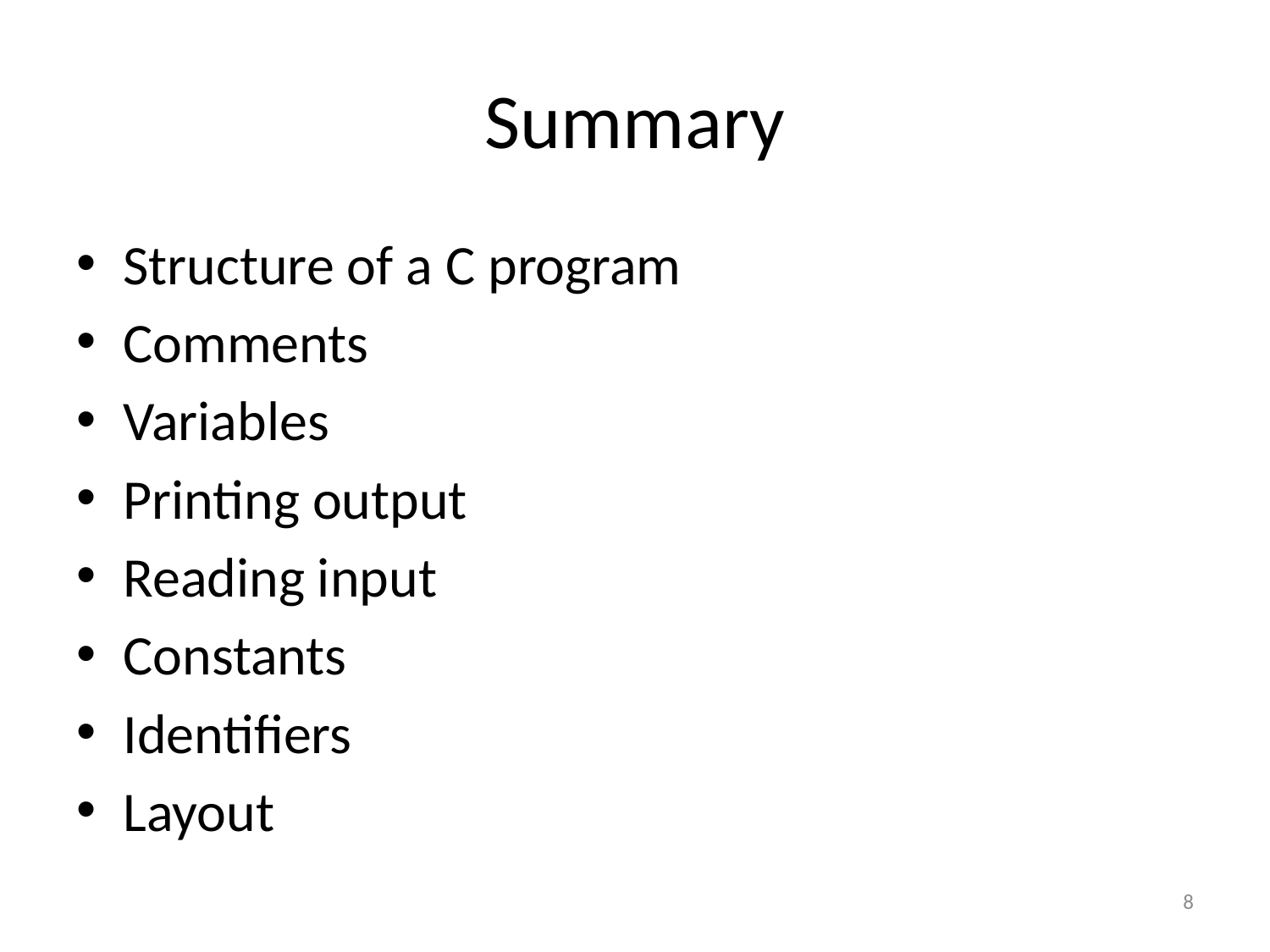

# Summary
Structure of a C program
Comments
Variables
Printing output
Reading input
Constants
Identifiers
Layout
8